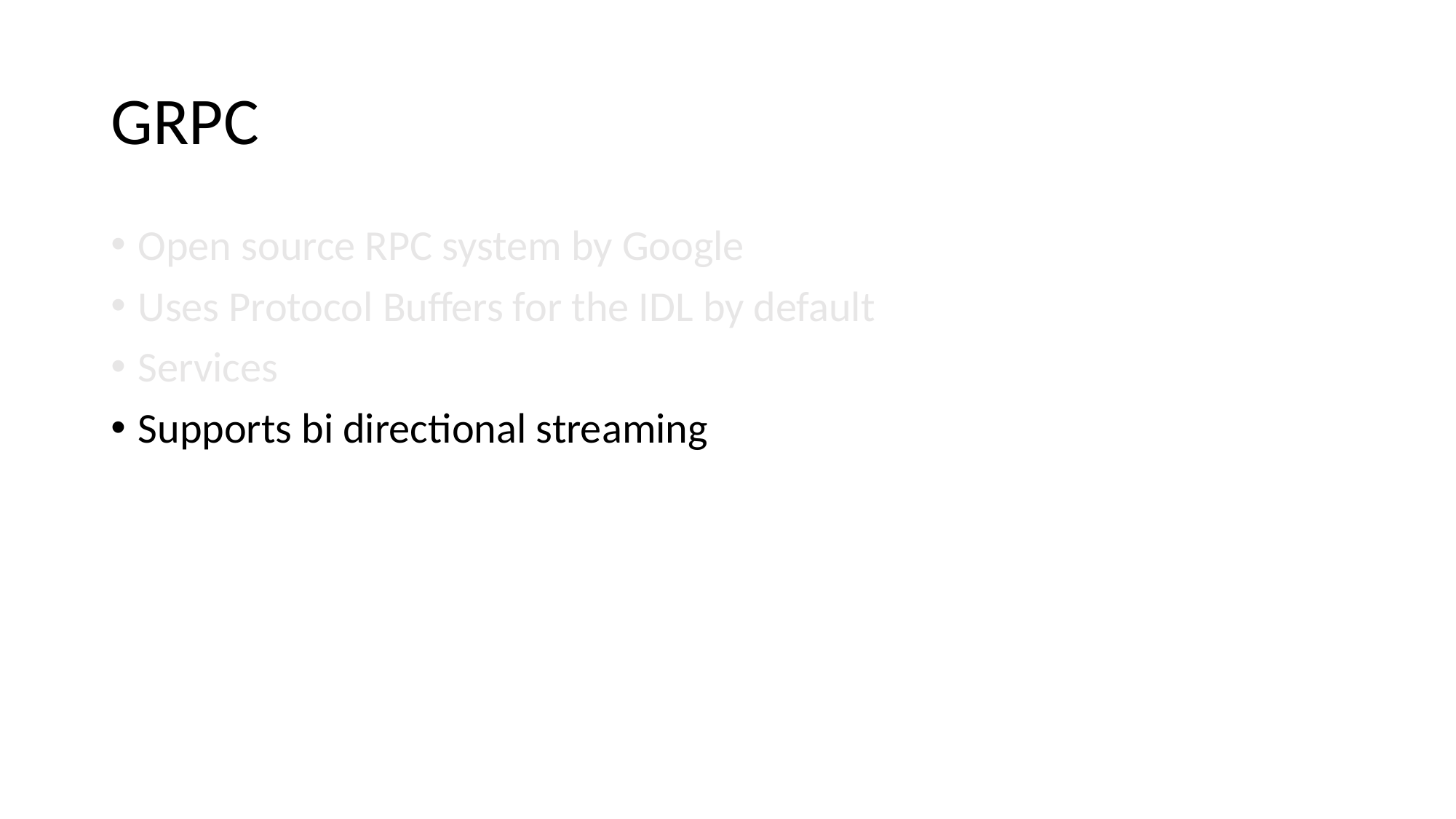

# GRPC
Open source RPC system by Google
Uses Protocol Buffers for the IDL by default
Services
Supports bi directional streaming